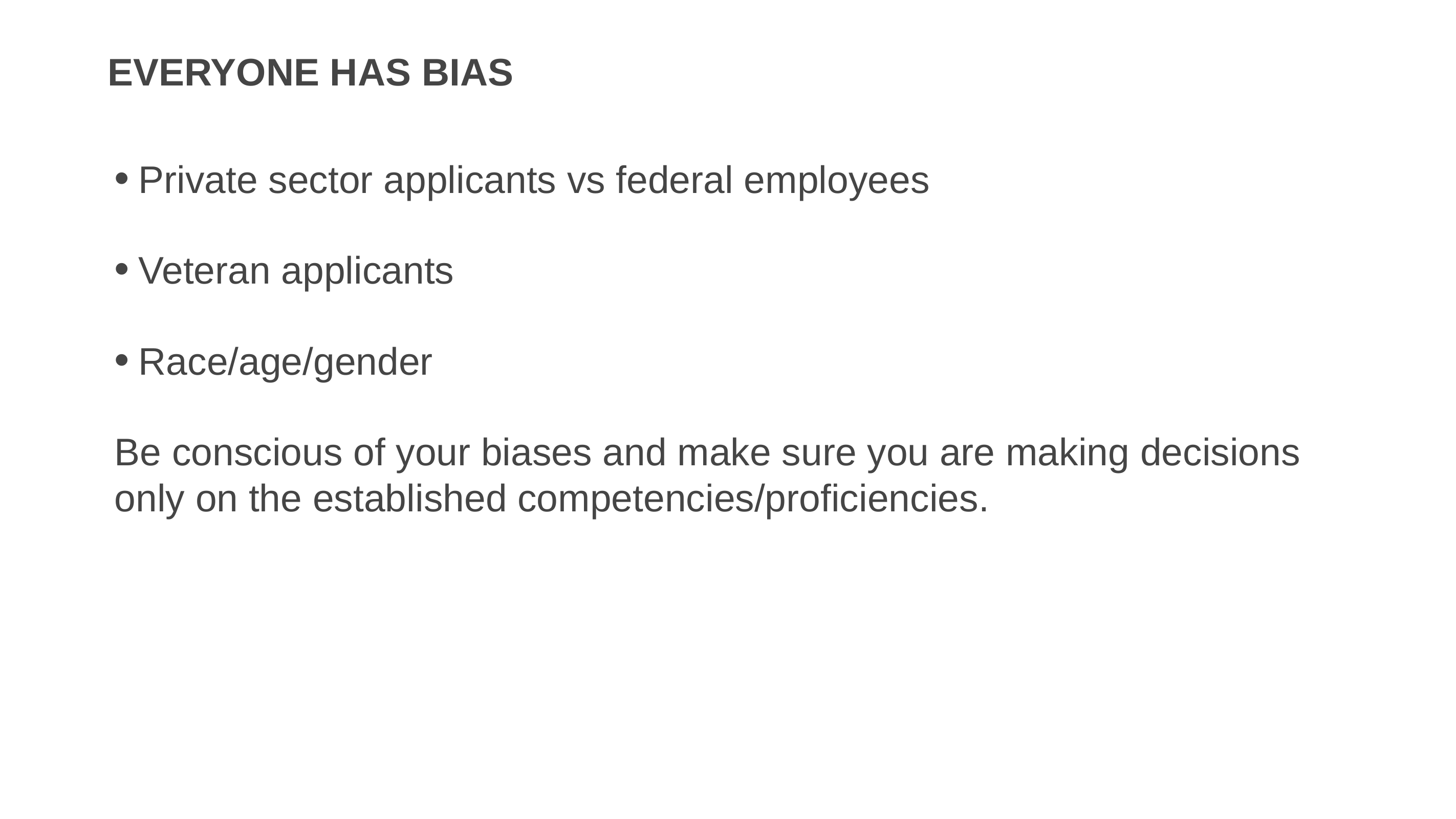

# Everyone has Bias
Private sector applicants vs federal employees
Veteran applicants
Race/age/gender
Be conscious of your biases and make sure you are making decisions only on the established competencies/proficiencies.